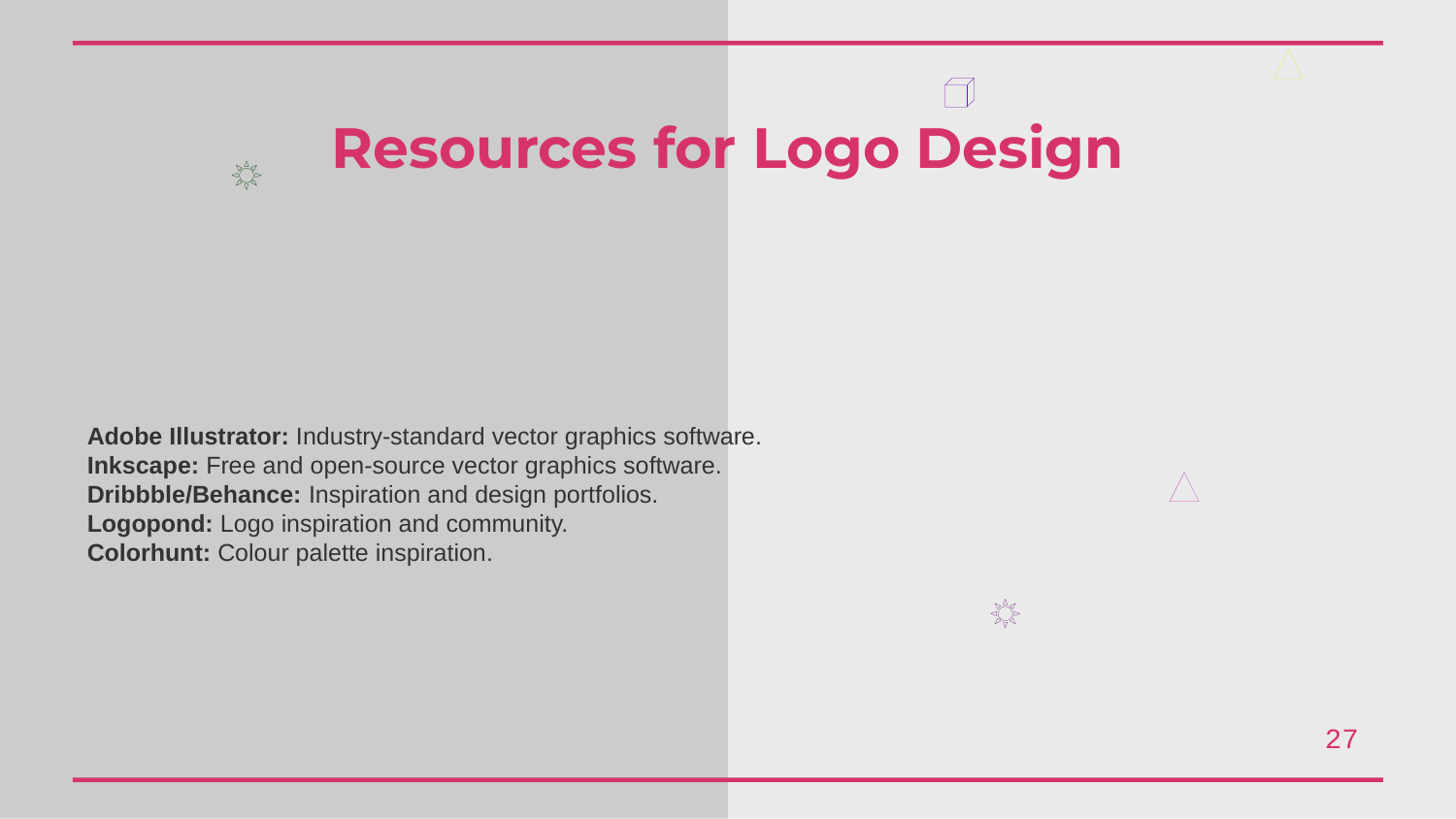

Resources for Logo Design

Adobe Illustrator: Industry-standard vector graphics software.
Inkscape: Free and open-source vector graphics software.
Dribbble/Behance: Inspiration and design portfolios.
Logopond: Logo inspiration and community.
Colorhunt: Colour palette inspiration.

27